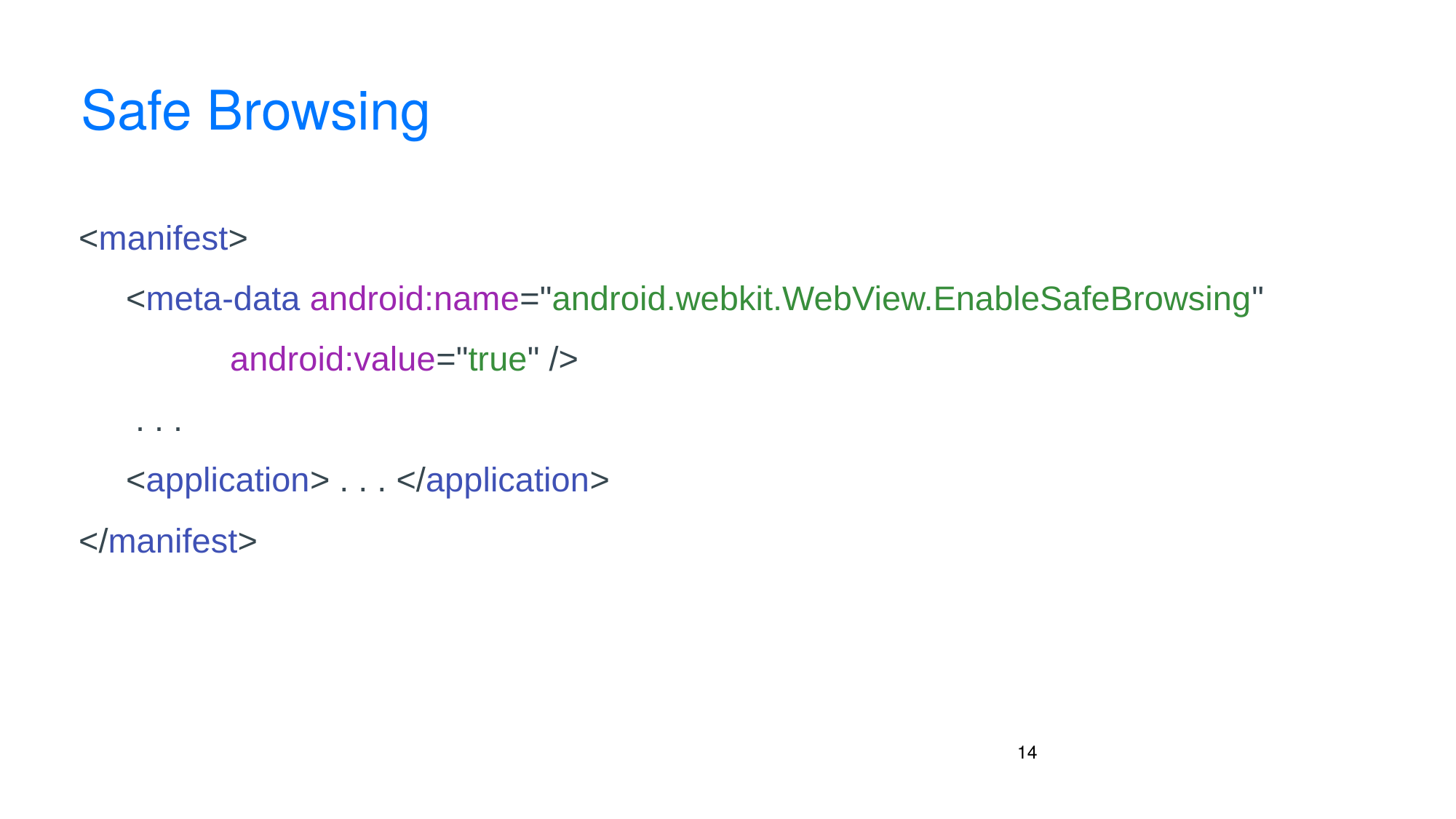

# Safe Browsing
<manifest>
     <meta-data android:name="android.webkit.WebView.EnableSafeBrowsing"
                android:value="true" />
      . . .
     <application> . . . </application>
</manifest>

14